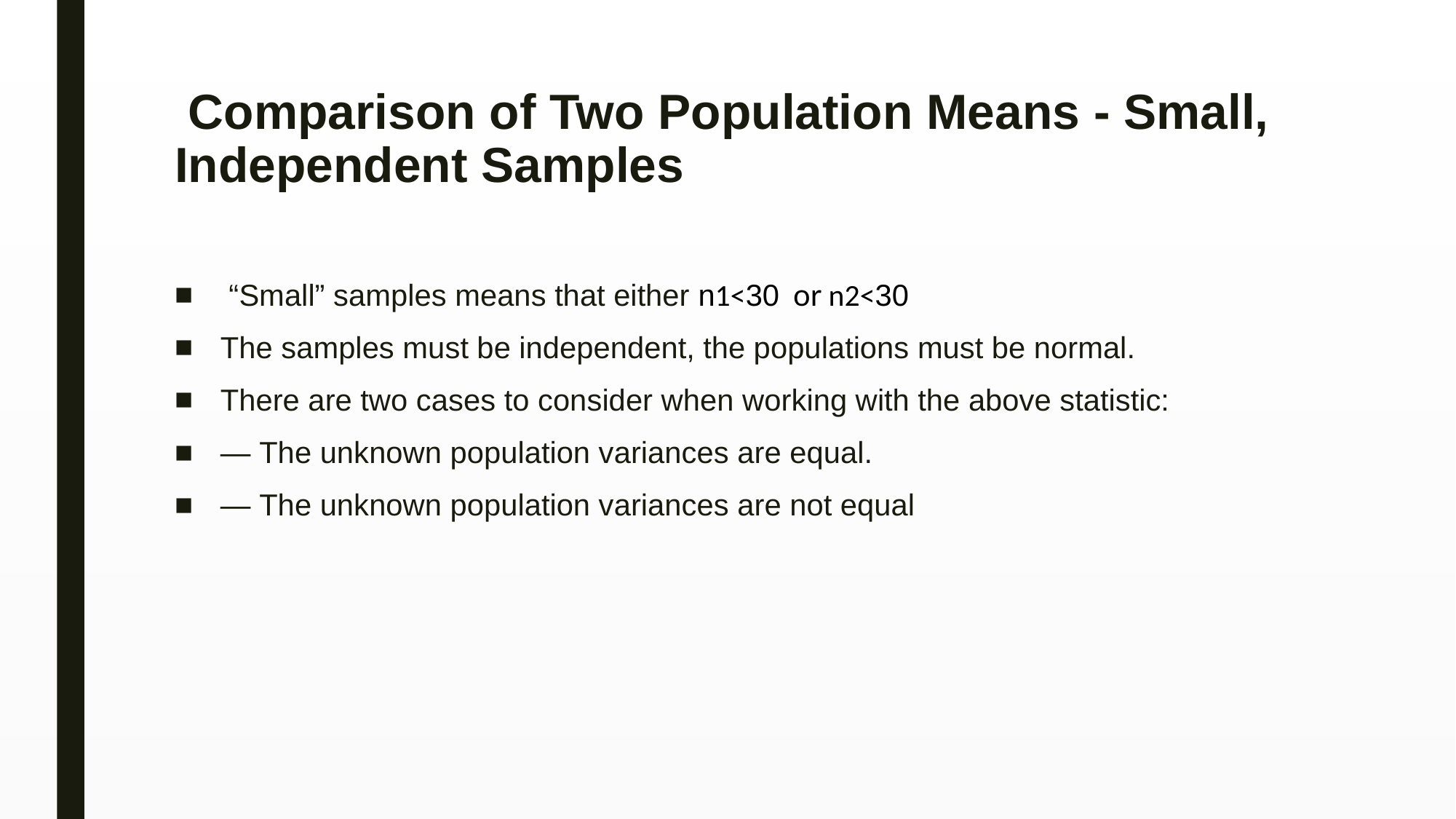

# Comparison of Two Population Means - Small, Independent Samples
 “Small” samples means that either n1<30  or n2<30
The samples must be independent, the populations must be normal.
There are two cases to consider when working with the above statistic:
— The unknown population variances are equal.
— The unknown population variances are not equal